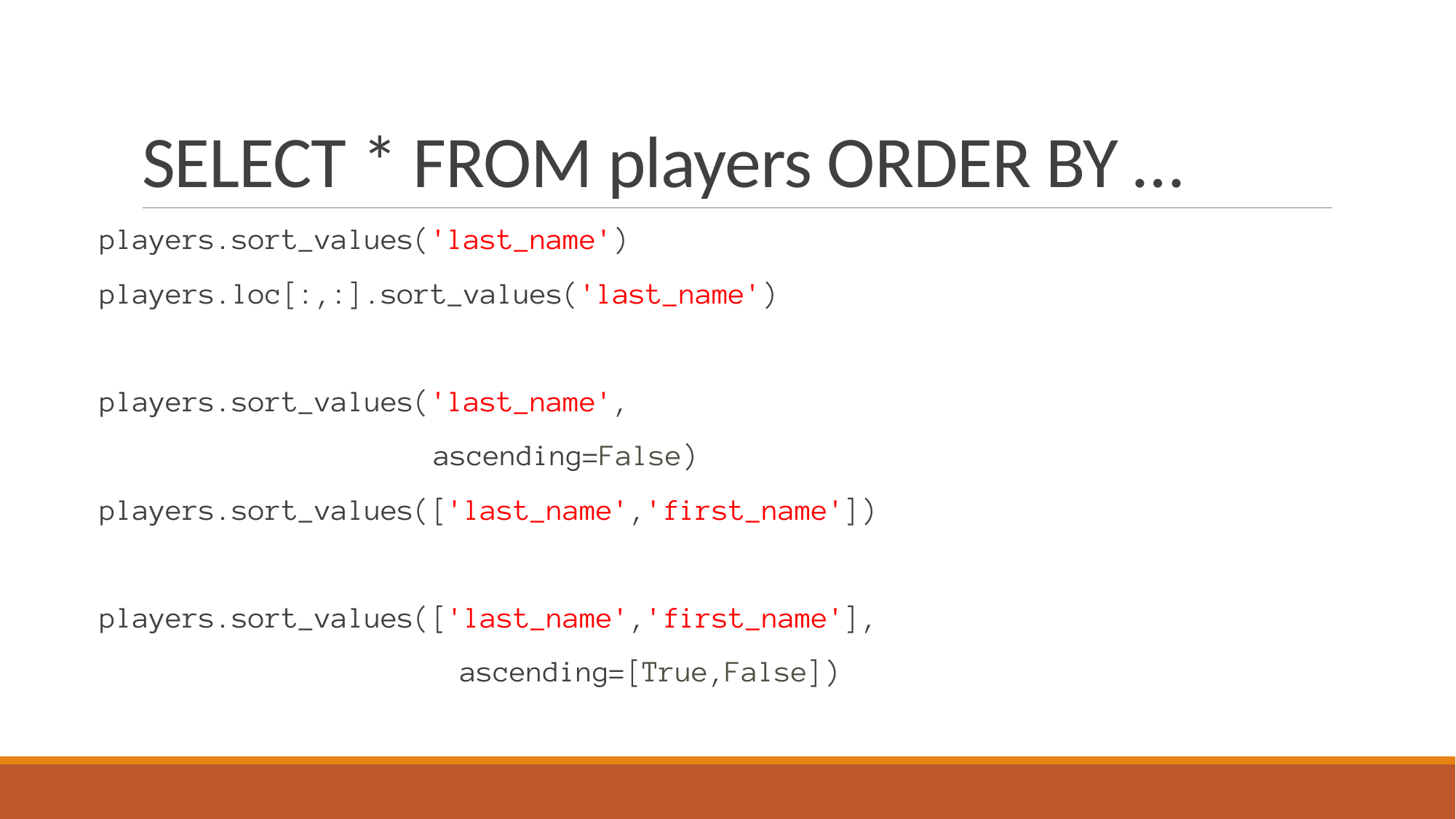

# SELECT * FROM players ORDER BY …
players.sort_values('last_name')
players.loc[:,:].sort_values('last_name')

players.sort_values('last_name',
		       ascending=False)
players.sort_values(['last_name','first_name'])

players.sort_values(['last_name','first_name'],
			  ascending=[True,False])